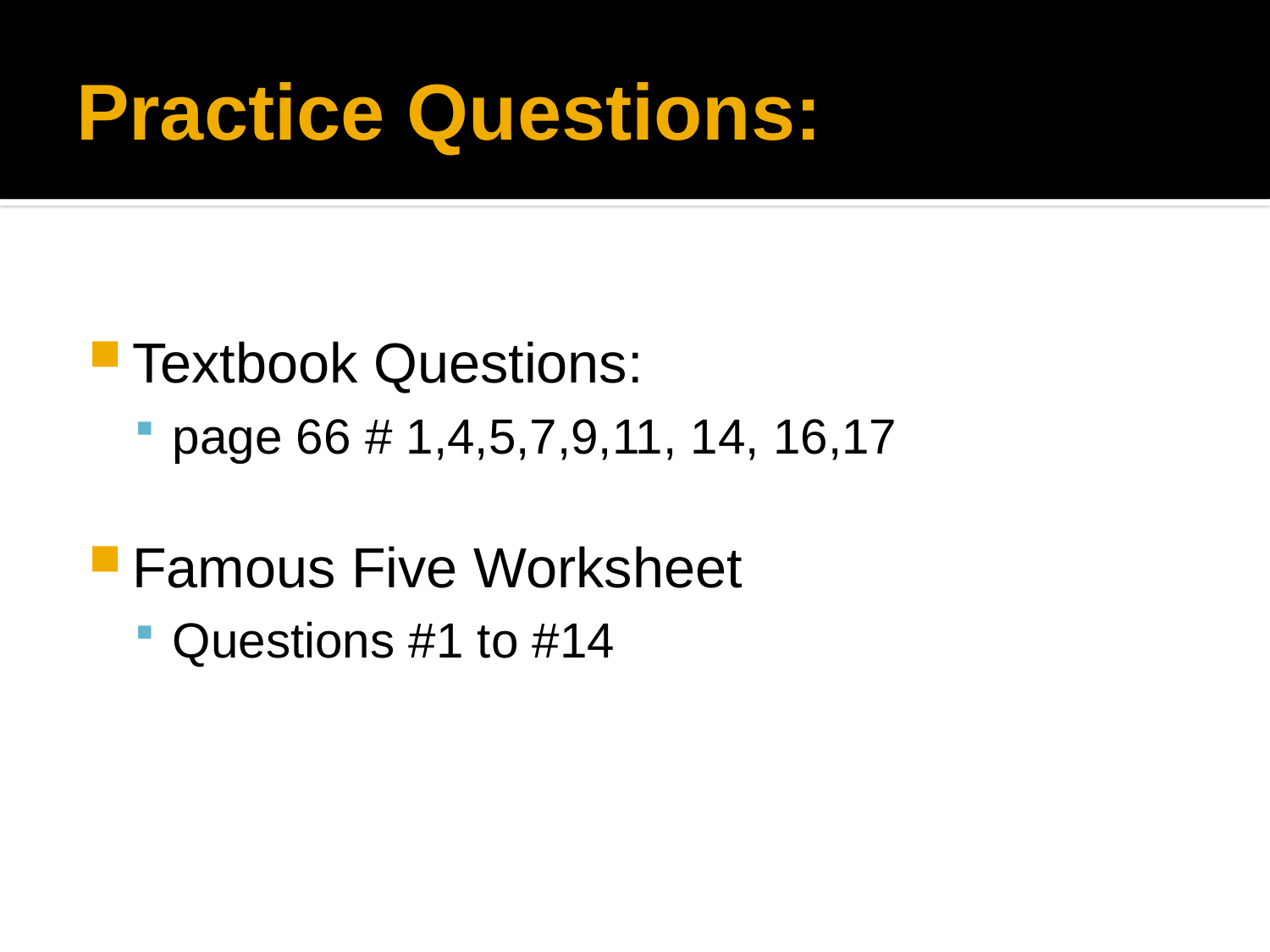

# Practice Questions:

Textbook Questions:
page 66 # 1,4,5,7,9,11, 14, 16,17

Famous Five Worksheet
Questions #1 to #14